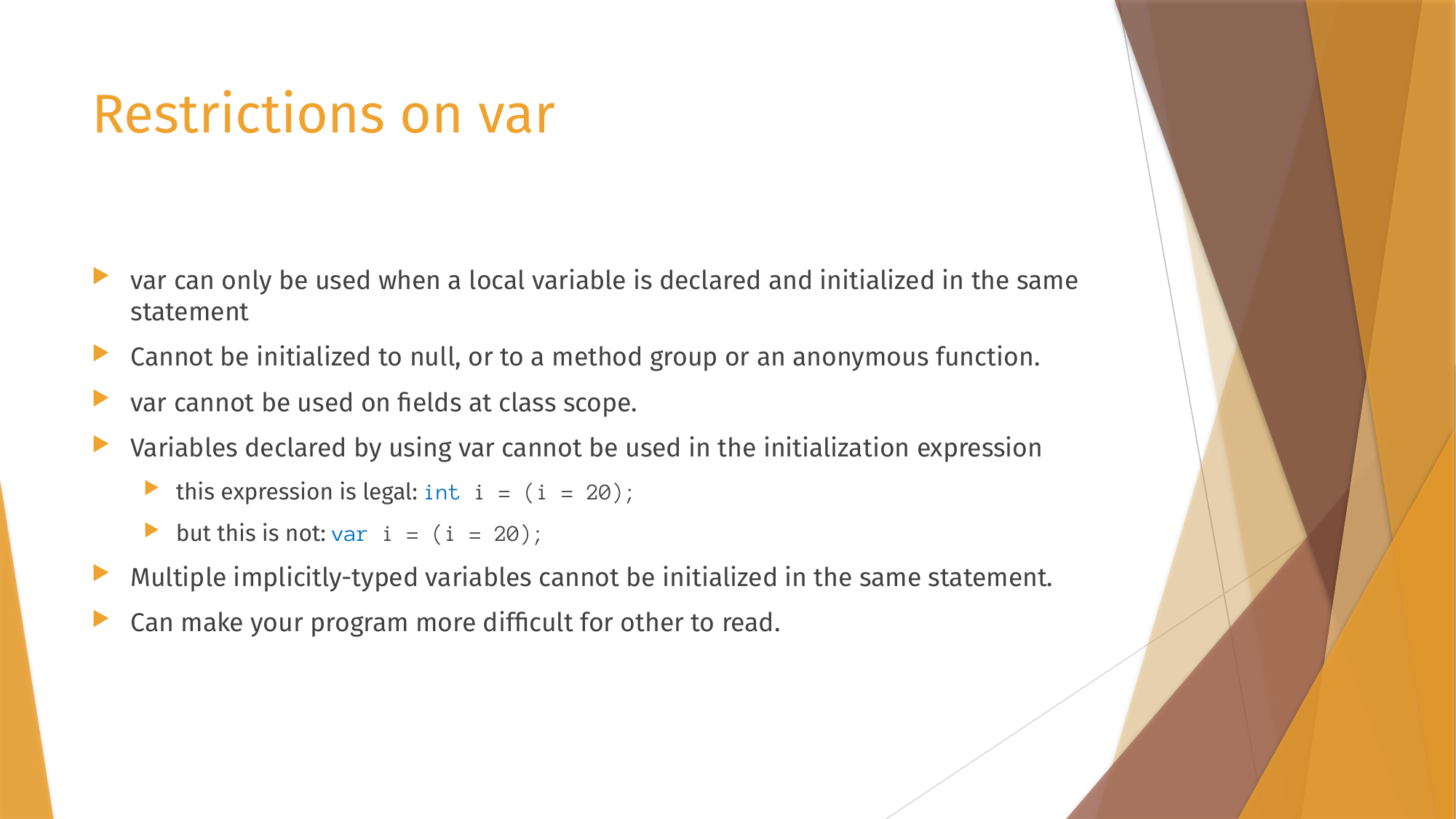

# Restrictions on var
var can only be used when a local variable is declared and initialized in the same statement
Cannot be initialized to null, or to a method group or an anonymous function.
var cannot be used on fields at class scope.
Variables declared by using var cannot be used in the initialization expression
this expression is legal: int i = (i = 20);
but this is not: var i = (i = 20);
Multiple implicitly-typed variables cannot be initialized in the same statement.
Can make your program more difficult for other to read.